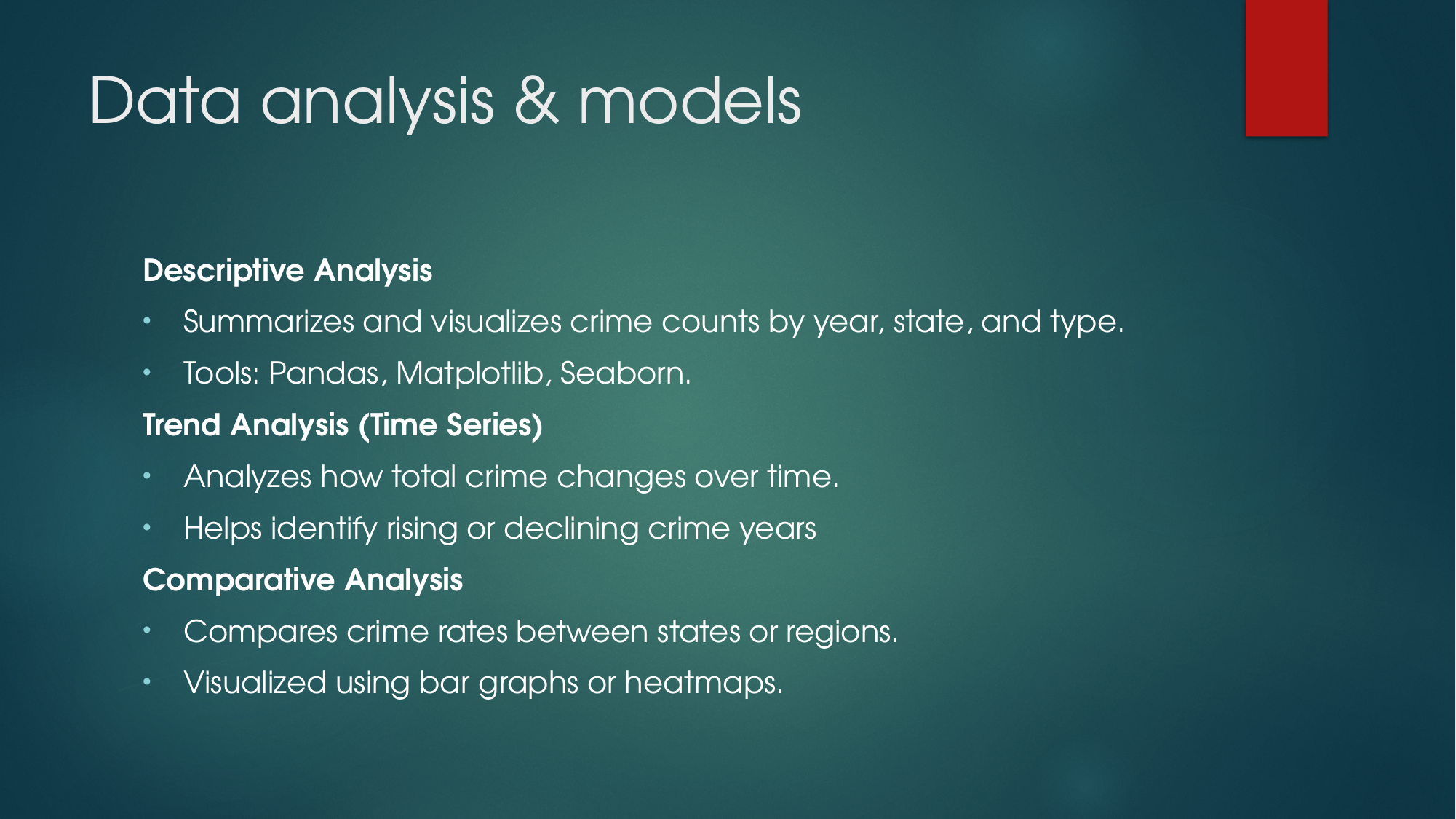

# Data analysis & models
Descriptive Analysis
Summarizes and visualizes crime counts by year, state, and type.
Tools: Pandas, Matplotlib, Seaborn.
Trend Analysis (Time Series)
Analyzes how total crime changes over time.
Helps identify rising or declining crime years
Comparative Analysis
Compares crime rates between states or regions.
Visualized using bar graphs or heatmaps.